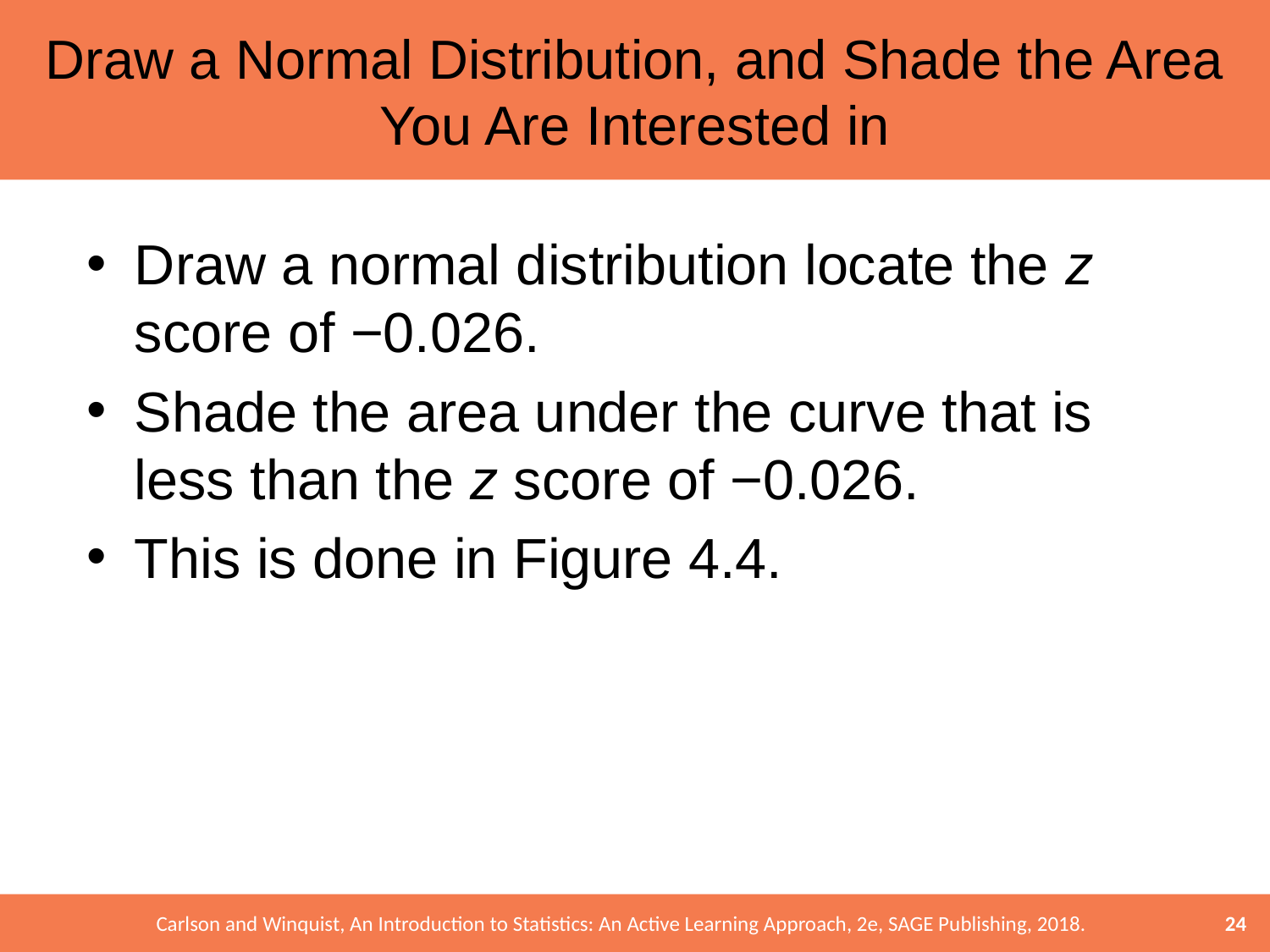

# Draw a Normal Distribution, and Shade the Area You Are Interested in
Draw a normal distribution locate the z score of −0.026.
Shade the area under the curve that is less than the z score of −0.026.
This is done in Figure 4.4.
24
Carlson and Winquist, An Introduction to Statistics: An Active Learning Approach, 2e, SAGE Publishing, 2018.